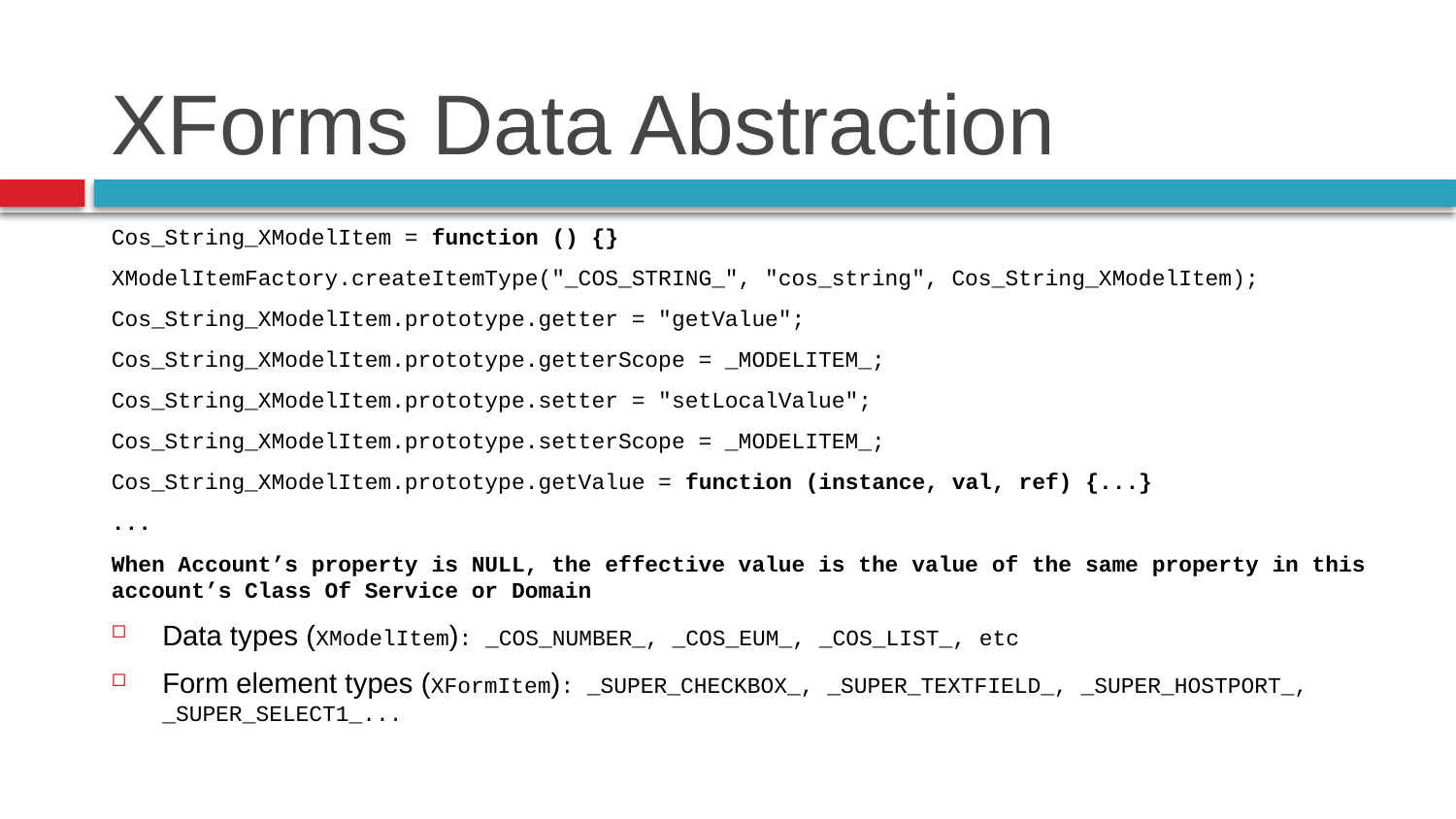

# XForms Data Abstraction
Cos_String_XModelItem = function () {}
XModelItemFactory.createItemType("_COS_STRING_", "cos_string", Cos_String_XModelItem);
Cos_String_XModelItem.prototype.getter = "getValue";
Cos_String_XModelItem.prototype.getterScope = _MODELITEM_;
Cos_String_XModelItem.prototype.setter = "setLocalValue";
Cos_String_XModelItem.prototype.setterScope = _MODELITEM_;
Cos_String_XModelItem.prototype.getValue = function (instance, val, ref) {...}
...
When Account’s property is NULL, the effective value is the value of the same property in this account’s Class Of Service or Domain
Data types (XModelItem): _COS_NUMBER_, _COS_EUM_, _COS_LIST_, etc
Form element types (XFormItem): _SUPER_CHECKBOX_, _SUPER_TEXTFIELD_, _SUPER_HOSTPORT_, _SUPER_SELECT1_...